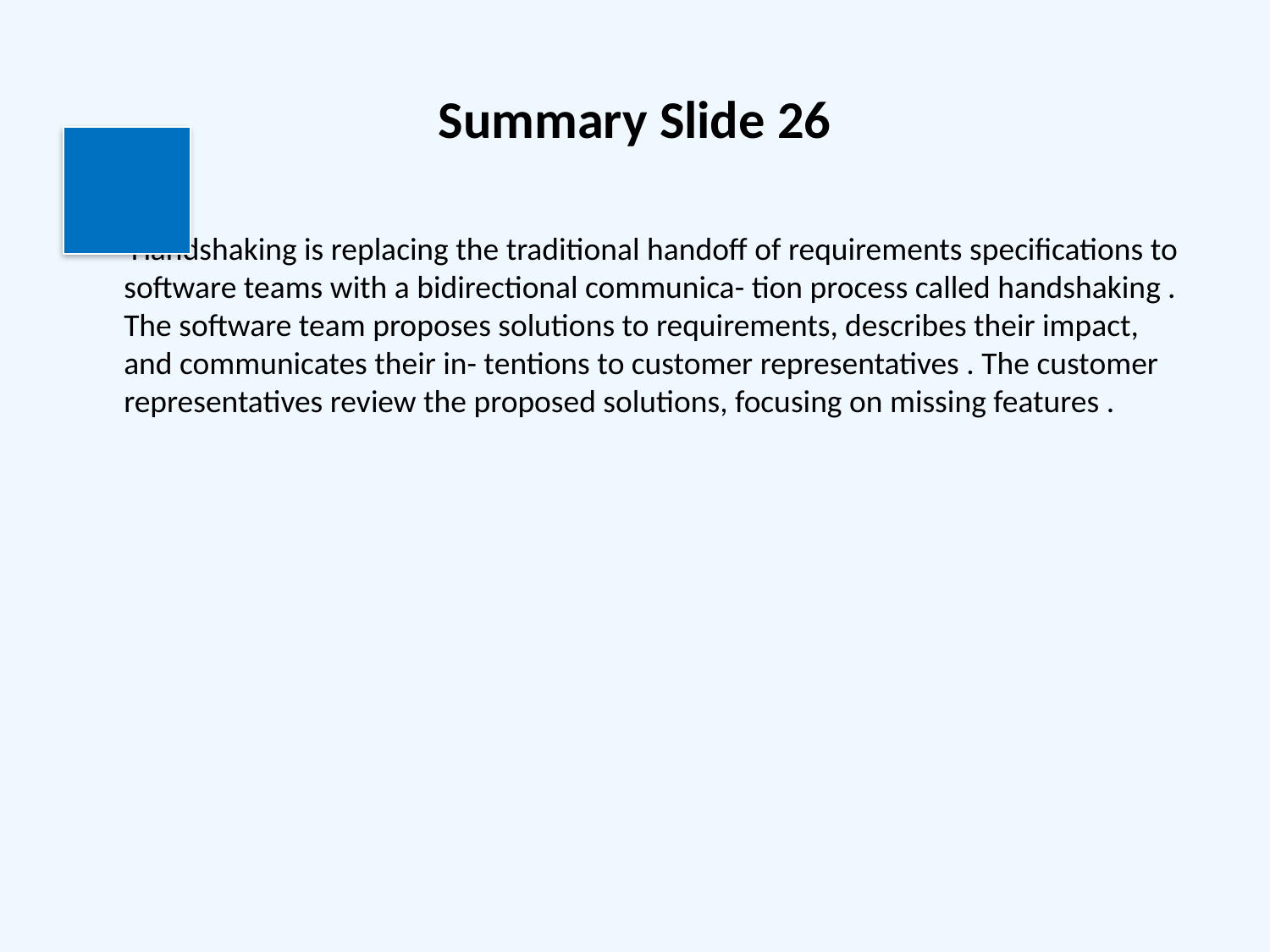

# Summary Slide 26

 Handshaking is replacing the traditional handoff of requirements specifications to software teams with a bidirectional communica- tion process called handshaking . The software team proposes solutions to requirements, describes their impact, and communicates their in- tentions to customer representatives . The customer representatives review the proposed solutions, focusing on missing features .